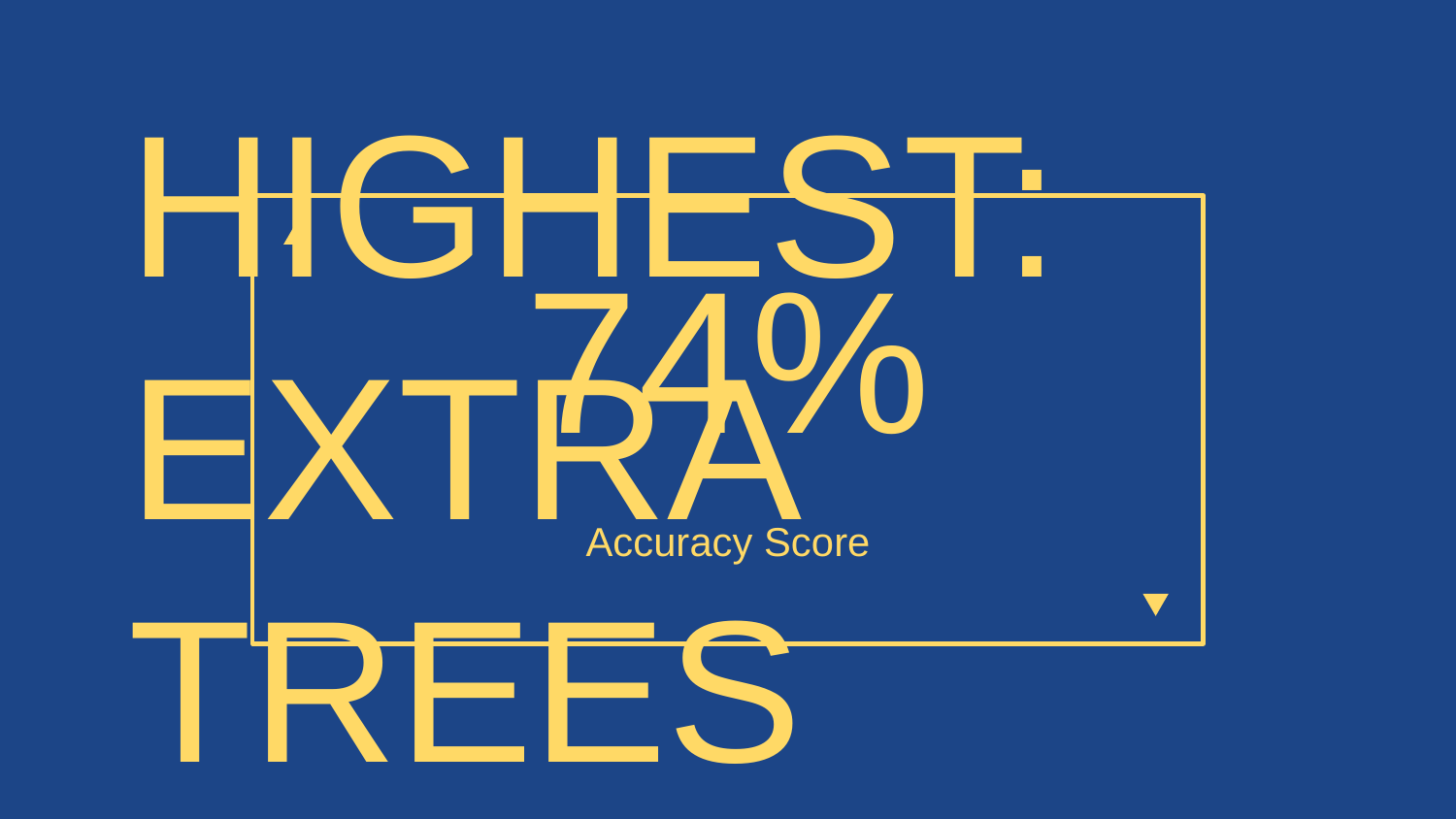

HIGHEST: EXTRA TREES CLASSIFIER
# 74%

Accuracy Score